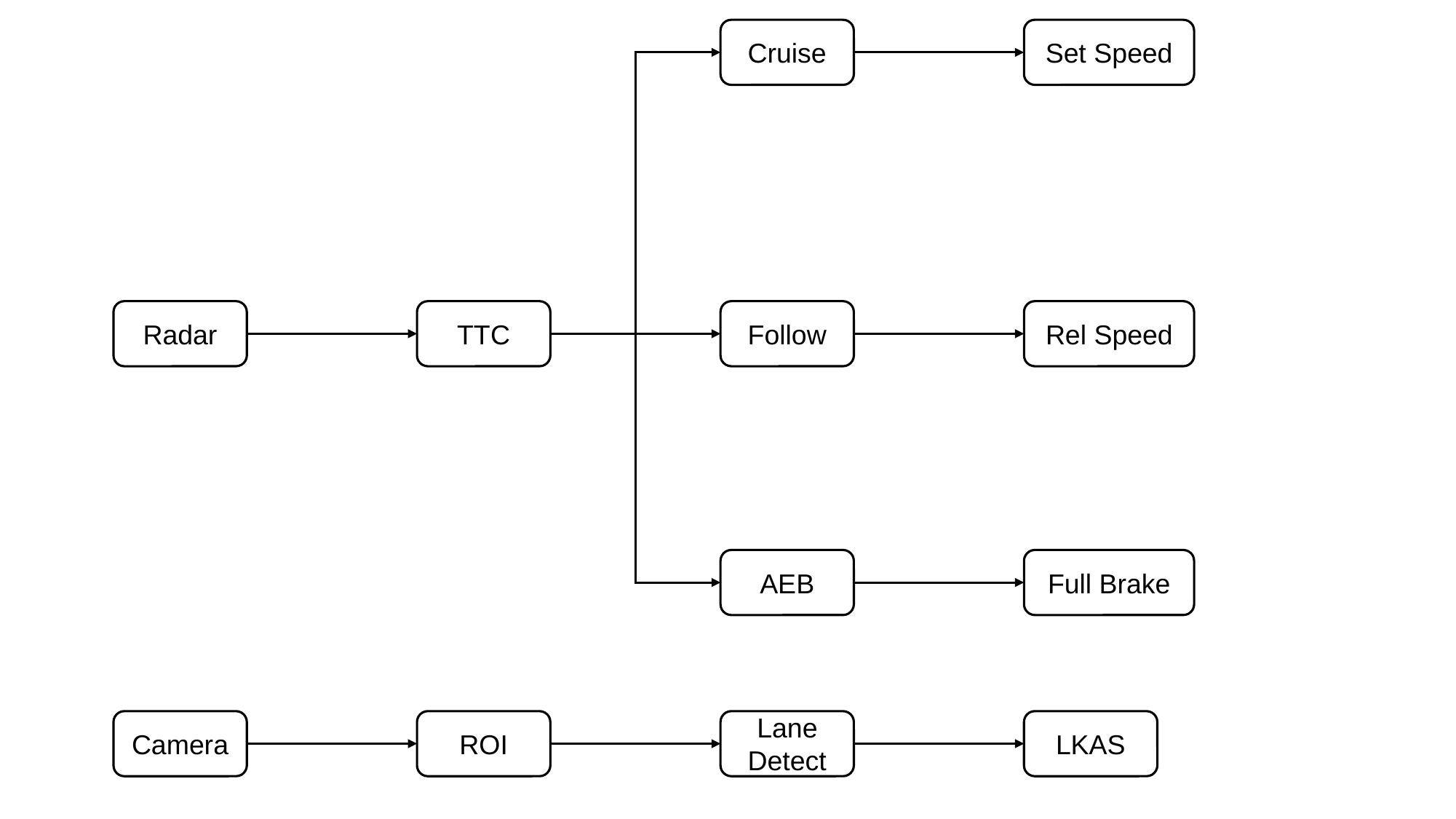

Cruise
Set Speed
Radar
TTC
Follow
Rel Speed
AEB
Full Brake
Camera
ROI
Lane Detect
LKAS